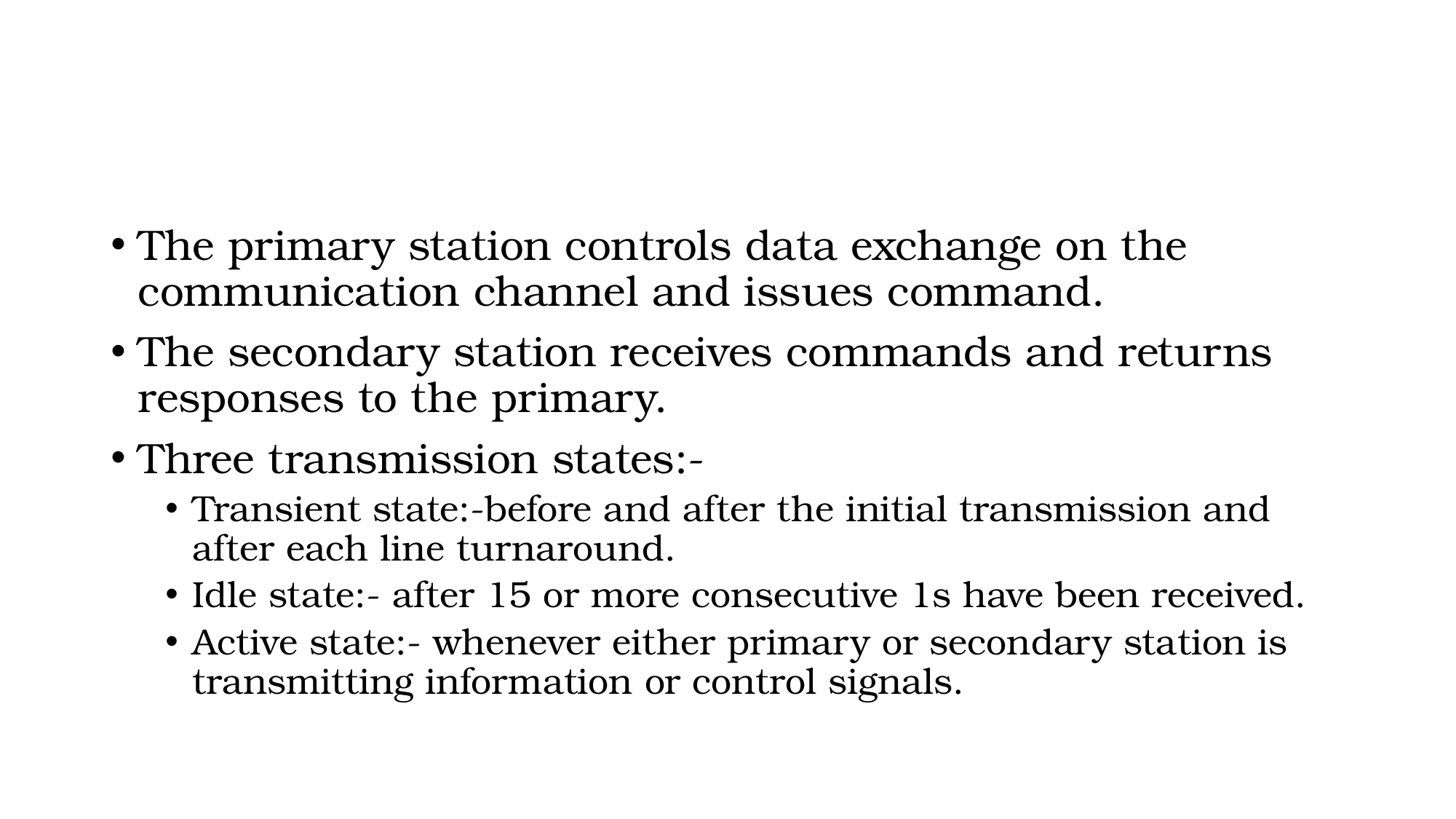

#
The primary station controls data exchange on the communication channel and issues command.
The secondary station receives commands and returns responses to the primary.
Three transmission states:-
Transient state:-before and after the initial transmission and after each line turnaround.
Idle state:- after 15 or more consecutive 1s have been received.
Active state:- whenever either primary or secondary station is transmitting information or control signals.